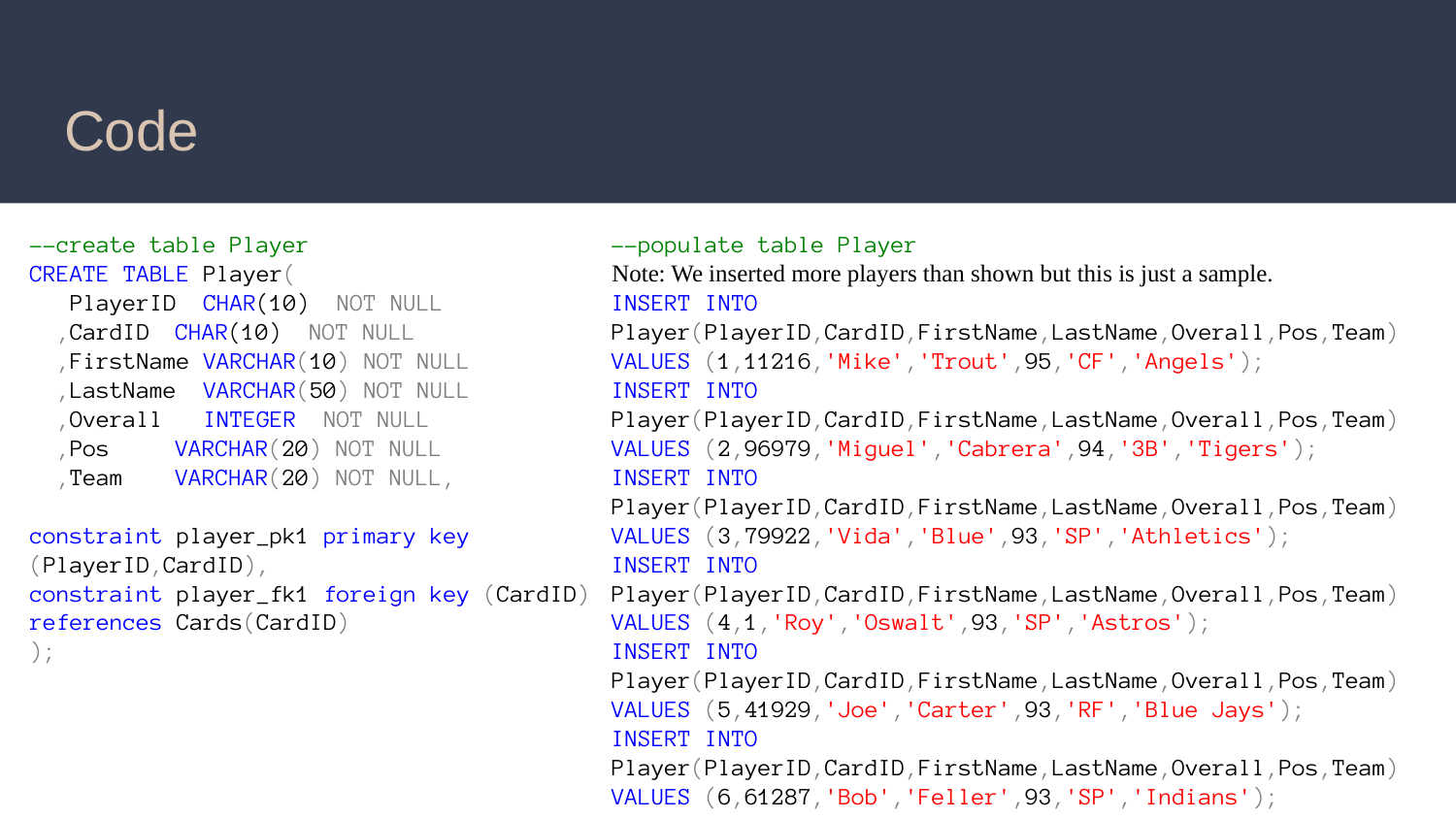

# Code
--create table Player
CREATE TABLE Player(
   PlayerID  CHAR(10)  NOT NULL
  ,CardID	CHAR(10)  NOT NULL
  ,FirstName VARCHAR(10) NOT NULL
  ,LastName  VARCHAR(50) NOT NULL
  ,Overall   INTEGER  NOT NULL
  ,Pos   	VARCHAR(20) NOT NULL
  ,Team  	VARCHAR(20) NOT NULL,

constraint player_pk1 primary key (PlayerID,CardID),
constraint player_fk1 foreign key (CardID) references Cards(CardID)
);

--populate table Player
Note: We inserted more players than shown but this is just a sample.
INSERT INTO Player(PlayerID,CardID,FirstName,LastName,Overall,Pos,Team) VALUES (1,11216,'Mike','Trout',95,'CF','Angels');
INSERT INTO Player(PlayerID,CardID,FirstName,LastName,Overall,Pos,Team) VALUES (2,96979,'Miguel','Cabrera',94,'3B','Tigers');
INSERT INTO Player(PlayerID,CardID,FirstName,LastName,Overall,Pos,Team) VALUES (3,79922,'Vida','Blue',93,'SP','Athletics');
INSERT INTO Player(PlayerID,CardID,FirstName,LastName,Overall,Pos,Team) VALUES (4,1,'Roy','Oswalt',93,'SP','Astros');
INSERT INTO Player(PlayerID,CardID,FirstName,LastName,Overall,Pos,Team) VALUES (5,41929,'Joe','Carter',93,'RF','Blue Jays');
INSERT INTO Player(PlayerID,CardID,FirstName,LastName,Overall,Pos,Team) VALUES (6,61287,'Bob','Feller',93,'SP','Indians');